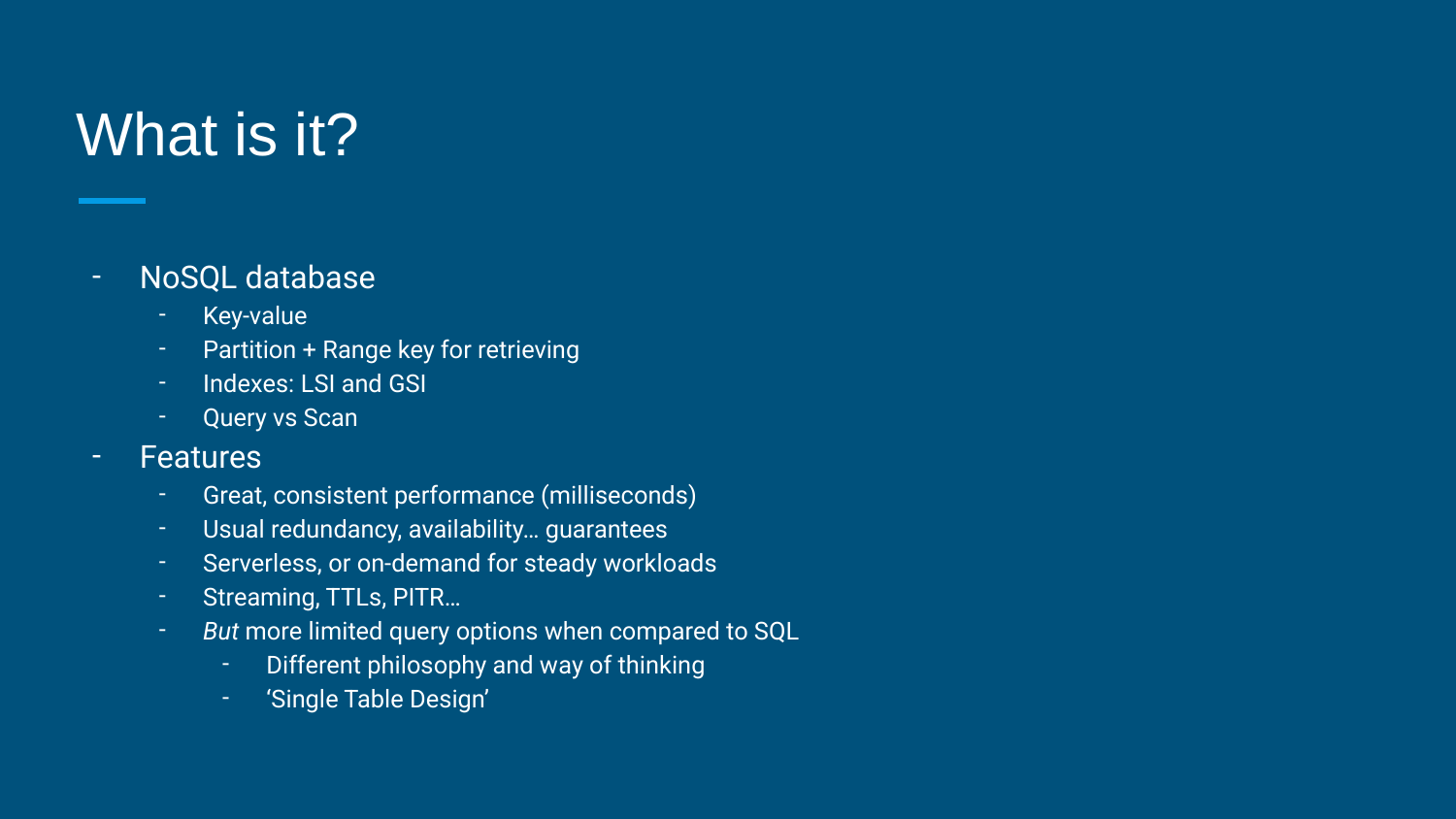

# What is it?
NoSQL database
Key-value
Partition + Range key for retrieving
Indexes: LSI and GSI
Query vs Scan
Features
Great, consistent performance (milliseconds)
Usual redundancy, availability… guarantees
Serverless, or on-demand for steady workloads
Streaming, TTLs, PITR…
But more limited query options when compared to SQL
Different philosophy and way of thinking
‘Single Table Design’